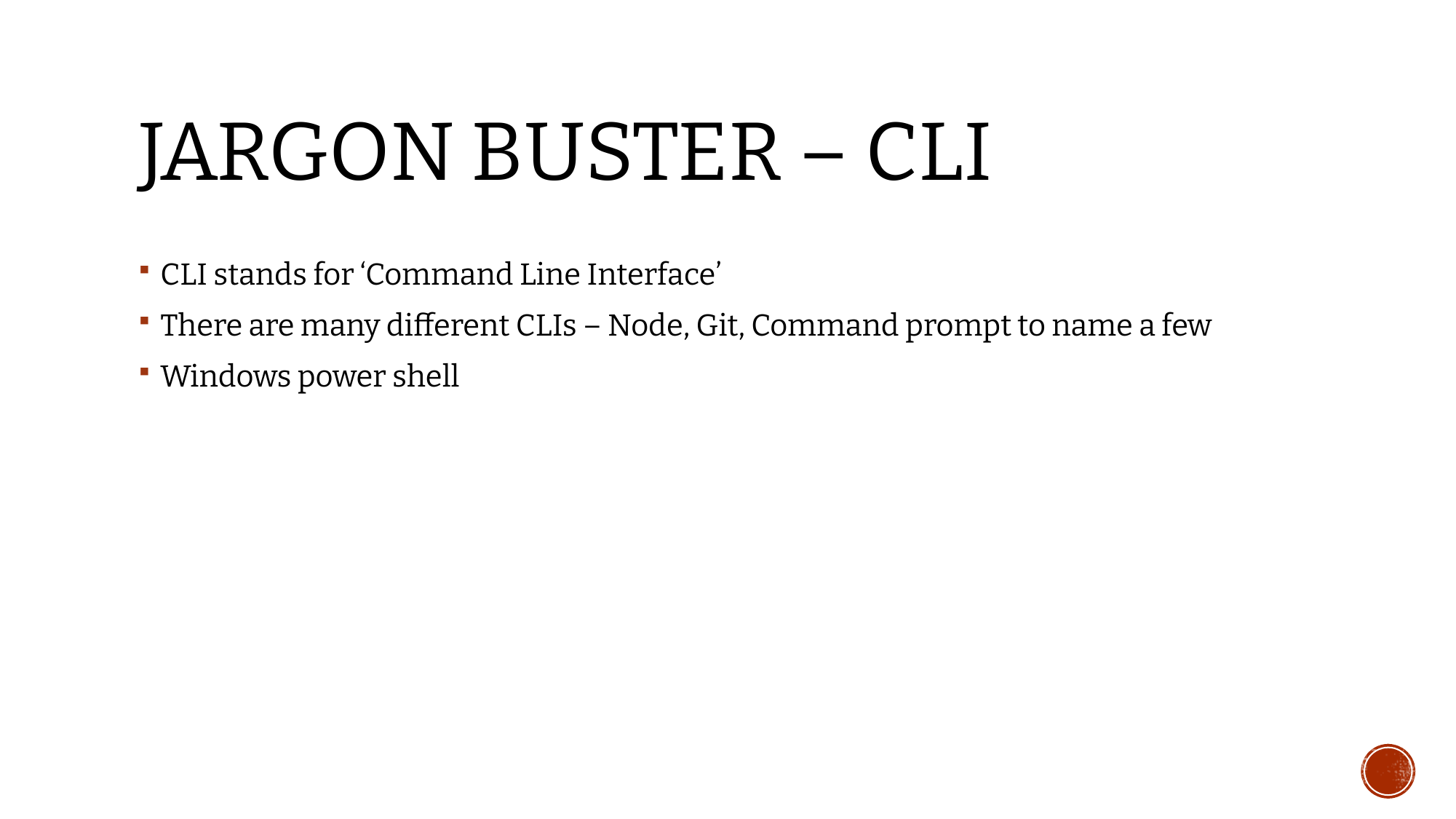

# Jargon Buster – CLI
CLI stands for ‘Command Line Interface’
There are many different CLIs – Node, Git, Command prompt to name a few
Windows power shell